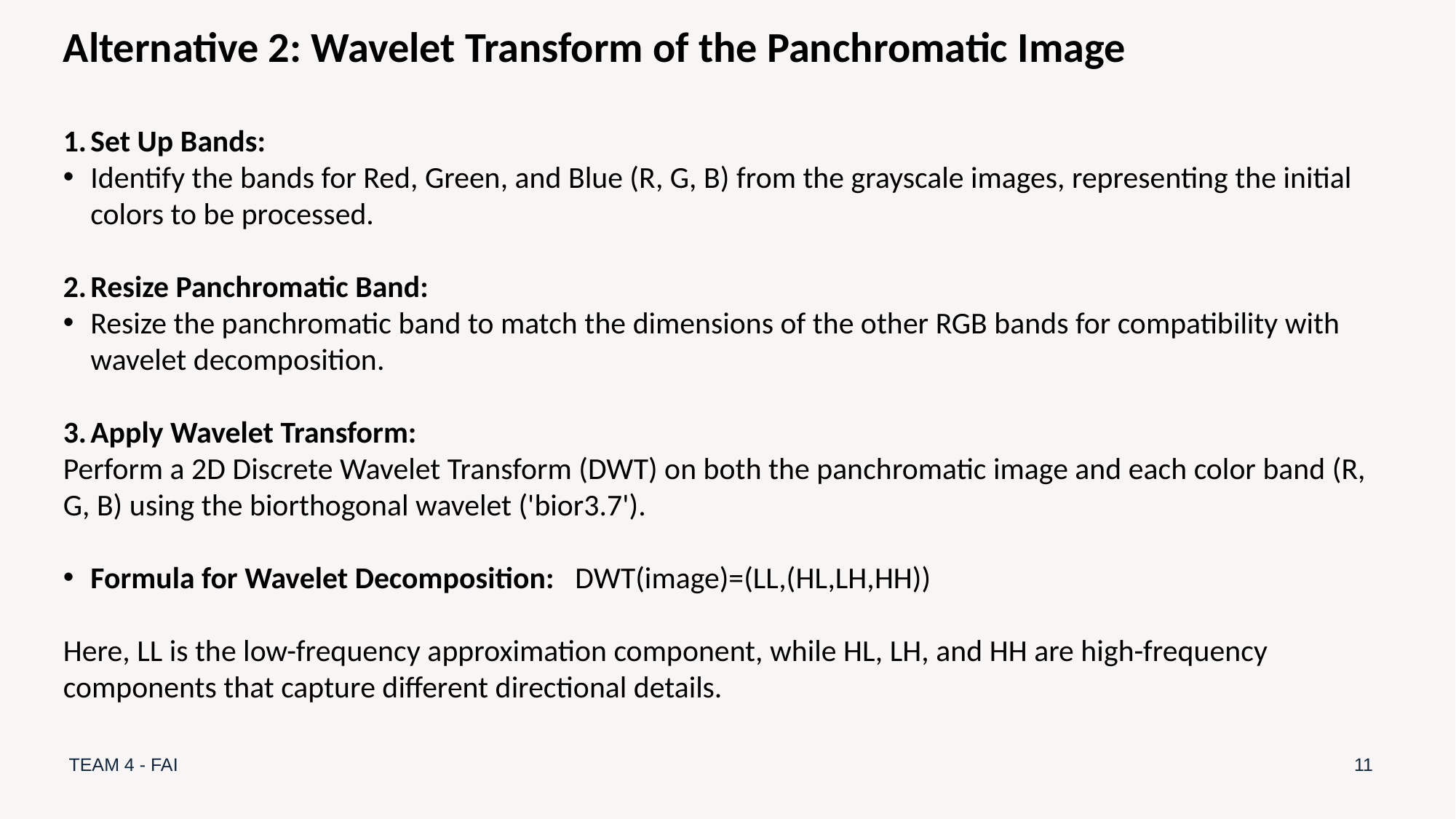

Alternative 2: Wavelet Transform of the Panchromatic Image

Set Up Bands:
Identify the bands for Red, Green, and Blue (R, G, B) from the grayscale images, representing the initial colors to be processed.

Resize Panchromatic Band:
Resize the panchromatic band to match the dimensions of the other RGB bands for compatibility with wavelet decomposition.

Apply Wavelet Transform:
Perform a 2D Discrete Wavelet Transform (DWT) on both the panchromatic image and each color band (R, G, B) using the biorthogonal wavelet ('bior3.7').

Formula for Wavelet Decomposition:   DWT(image)=(LL,(HL,LH,HH))

Here, LL is the low-frequency approximation component, while HL, LH, and HH are high-frequency components that capture different directional details.
TEAM 4 - FAI
11